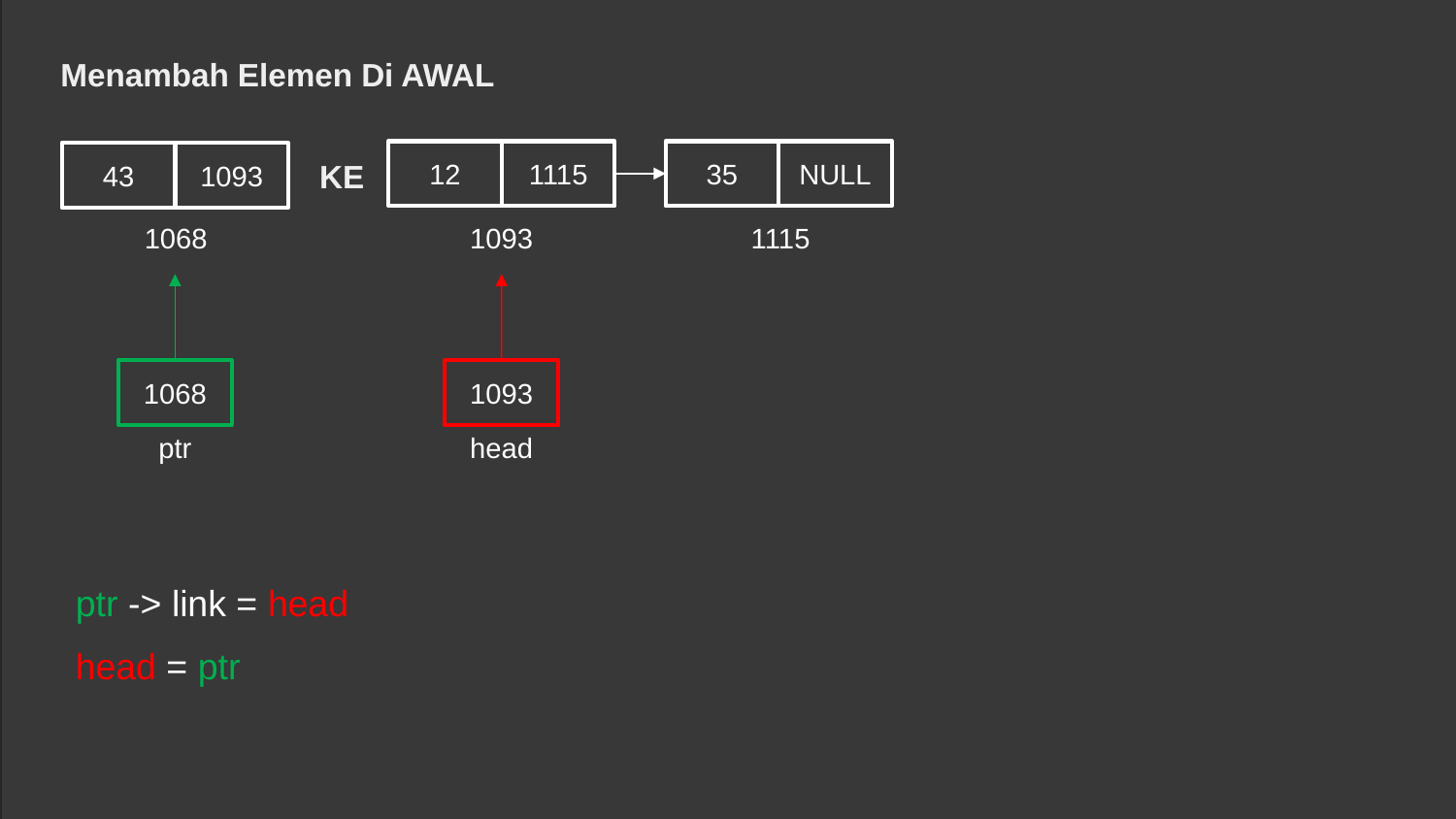

Menambah Elemen Di AWAL

KE
1115
12
35
NULL
43
1093
DATA
LINK
1068
1093
1115
1068
ptr
1093
head
ptr -> link = head
head = ptr